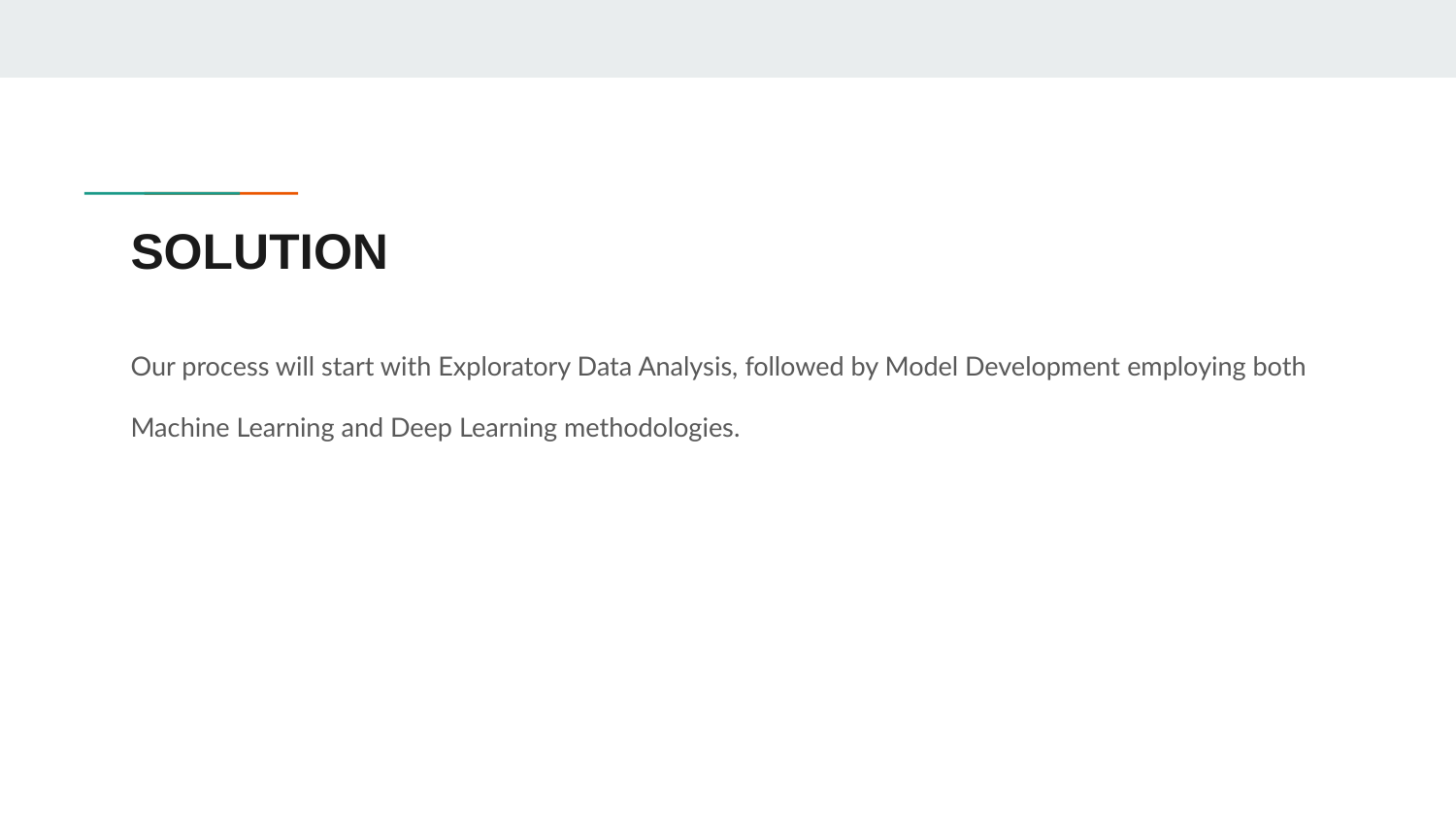

# SOLUTION
Our process will start with Exploratory Data Analysis, followed by Model Development employing both
Machine Learning and Deep Learning methodologies.